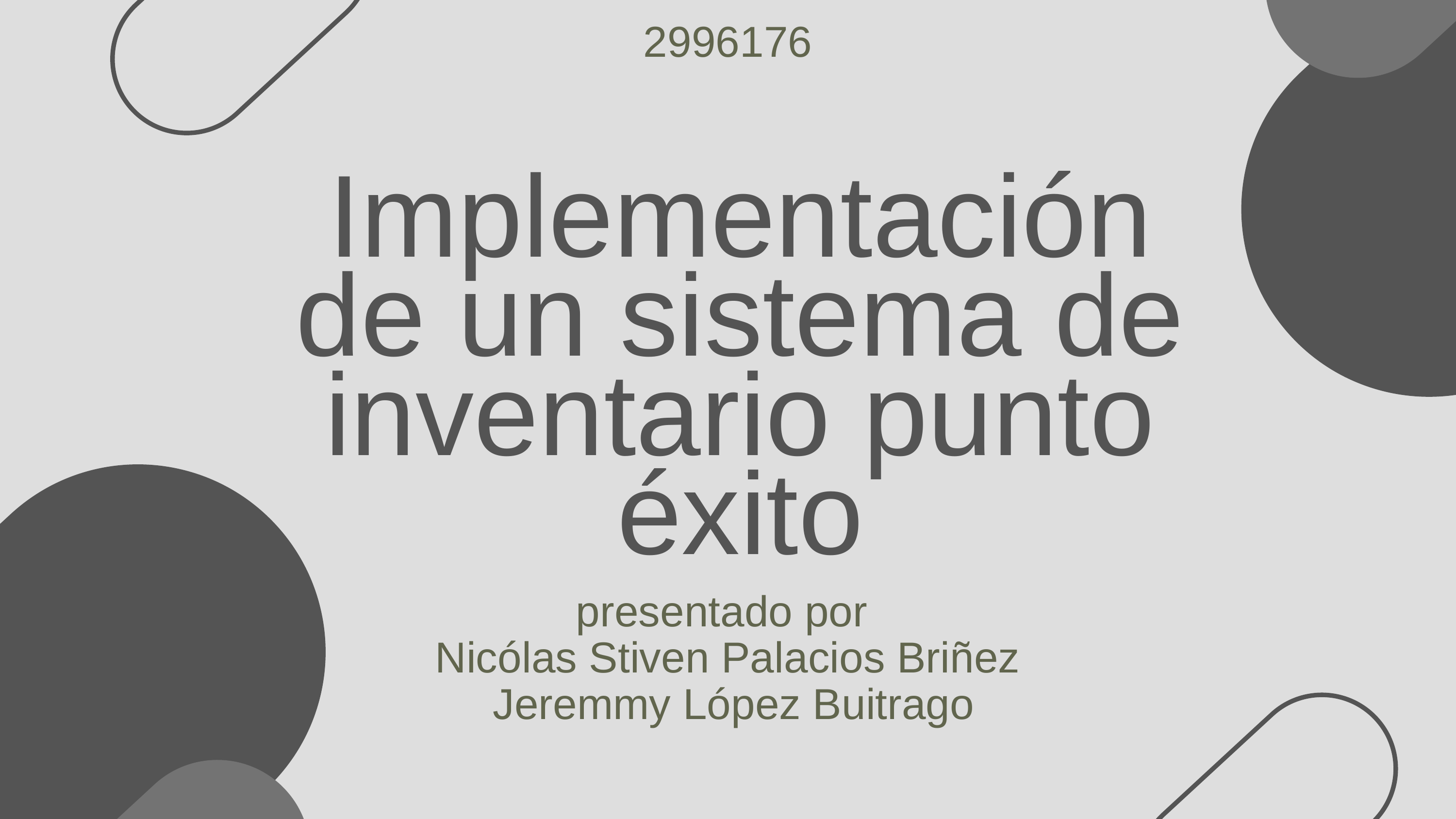

2996176
Implementación de un sistema de inventario punto éxito
presentado por
Nicólas Stiven Palacios Briñez
 Jeremmy López Buitrago